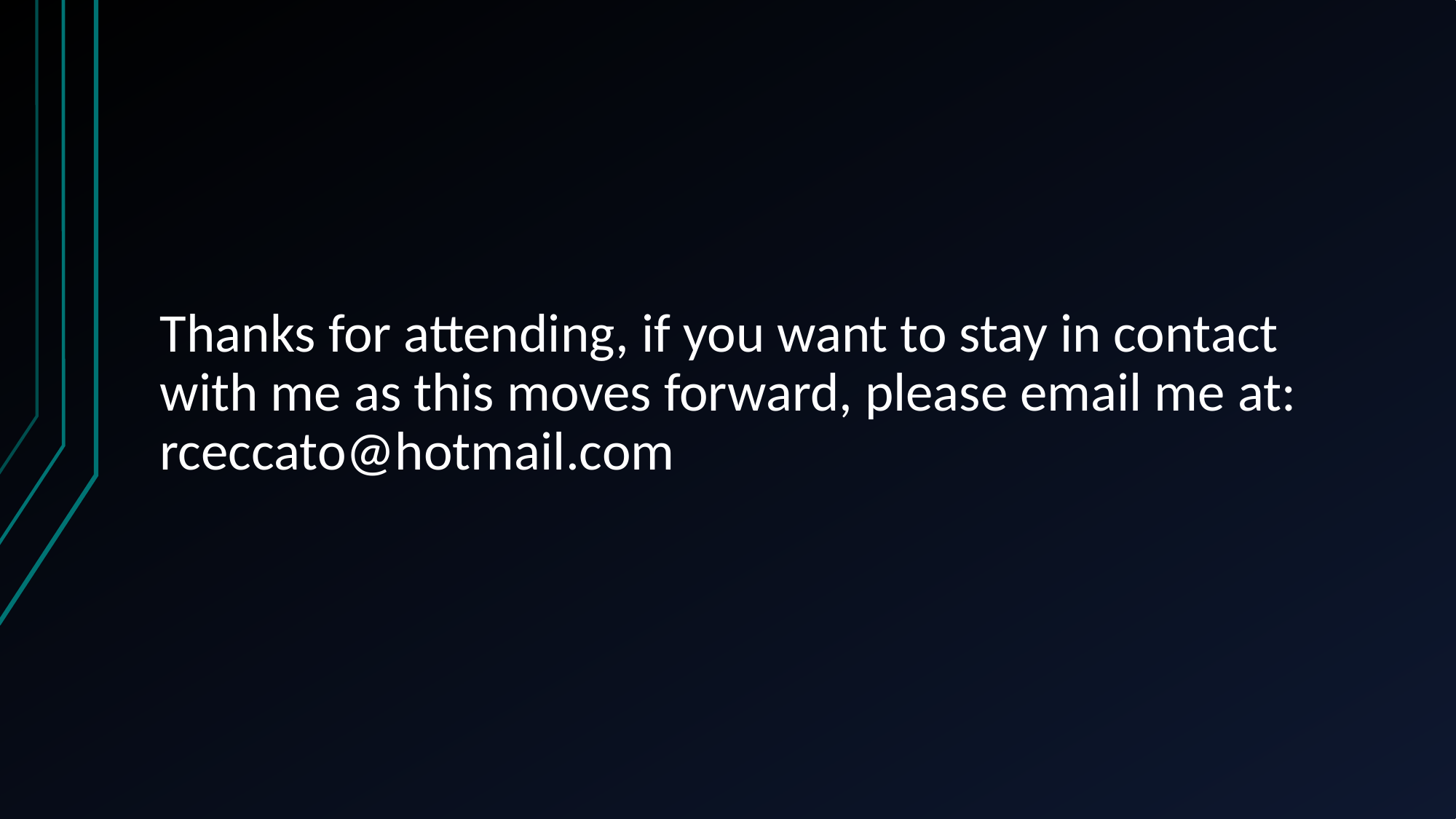

# Thanks for attending, if you want to stay in contact with me as this moves forward, please email me at: rceccato@hotmail.com